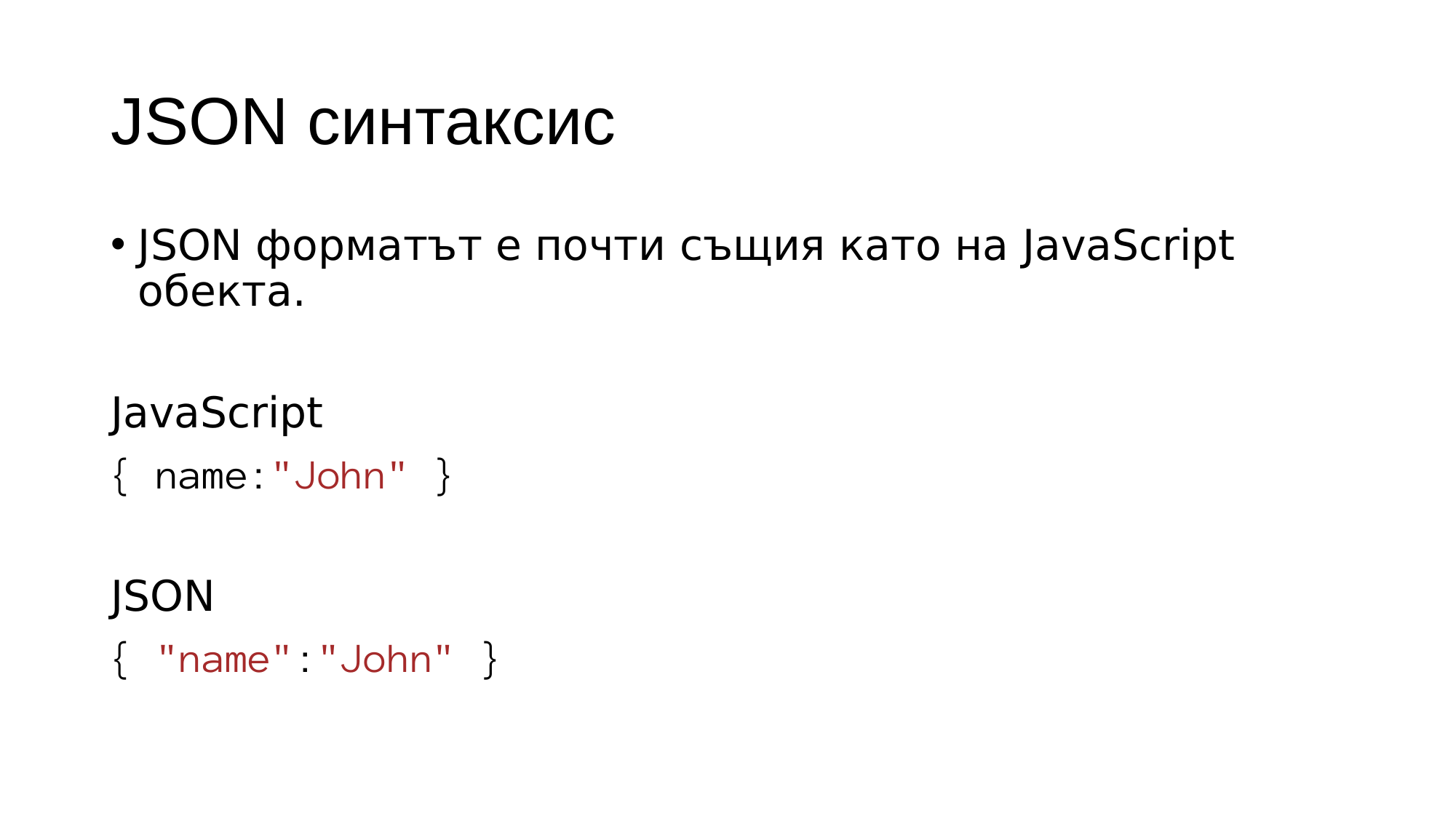

# JSON синтаксис
JSON форматът е почти същия като на JavaScript обекта.

JavaScript
{ name:"John" }

JSON
{ "name":"John" }